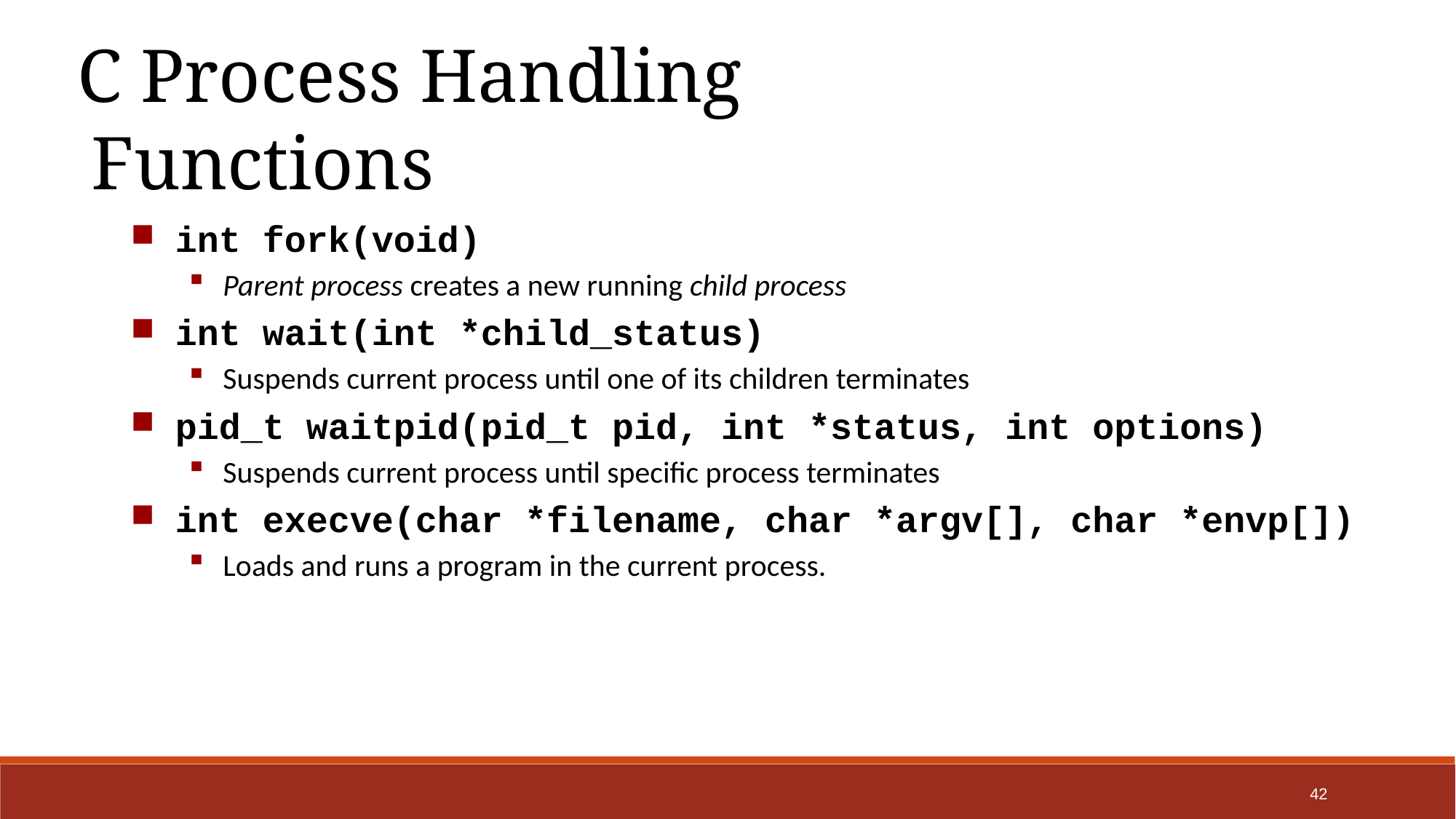

C Process Handling Functions
int fork(void)
Parent process creates a new running child process
int wait(int *child_status)
Suspends current process until one of its children terminates
pid_t waitpid(pid_t pid, int *status, int options)
Suspends current process until specific process terminates
int execve(char *filename, char *argv[], char *envp[])
Loads and runs a program in the current process.

42